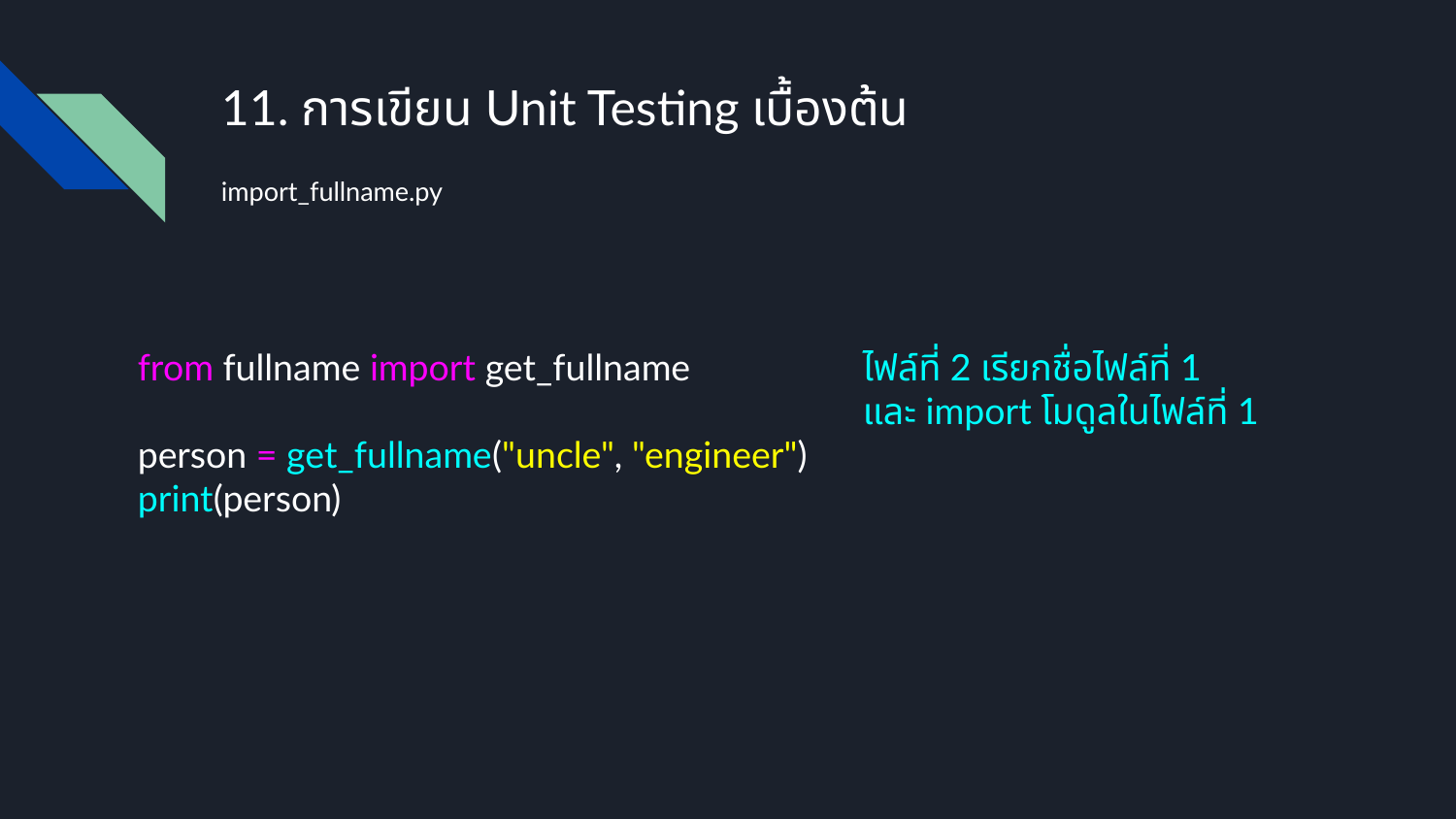

# 11. การเขียน Unit Testing เบื้องต้น
import_fullname.py

from fullname import get_fullname

person = get_fullname("uncle", "engineer")
print(person)
ไฟล์ที่ 2 เรียกชื่อไฟล์ที่ 1
และ import โมดูลในไฟล์ที่ 1